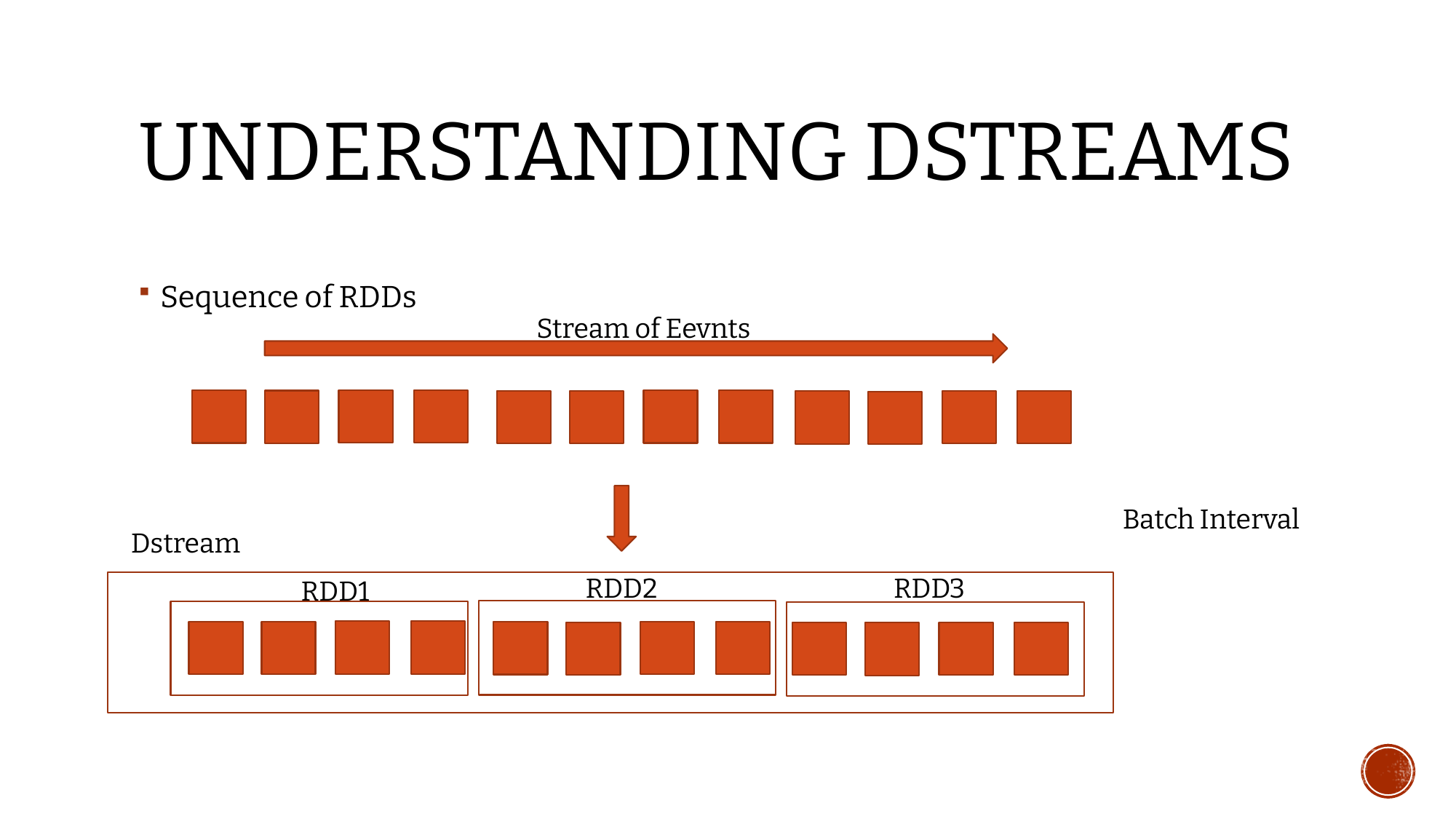

# Understanding DSTreams
Sequence of RDDs
Stream of Eevnts

Batch Interval
Dstream
RDD2
RDD3
RDD1